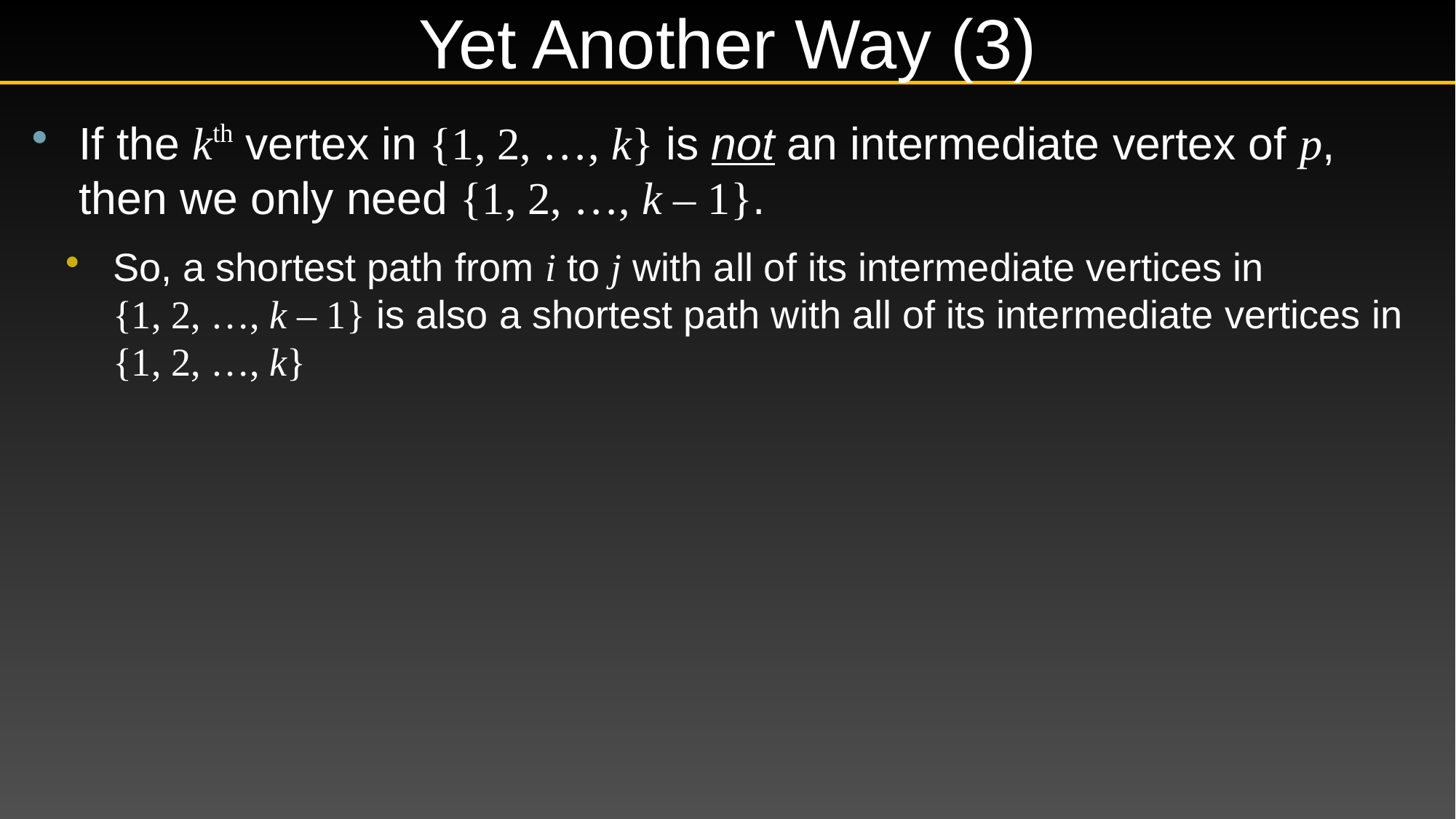

# Yet Another Way (3)
If the kth vertex in {1, 2, …, k} is not an intermediate vertex of p, then we only need {1, 2, …, k – 1}.
So, a shortest path from i to j with all of its intermediate vertices in
{1, 2, …, k – 1} is also a shortest path with all of its intermediate vertices in
{1, 2, …, k}